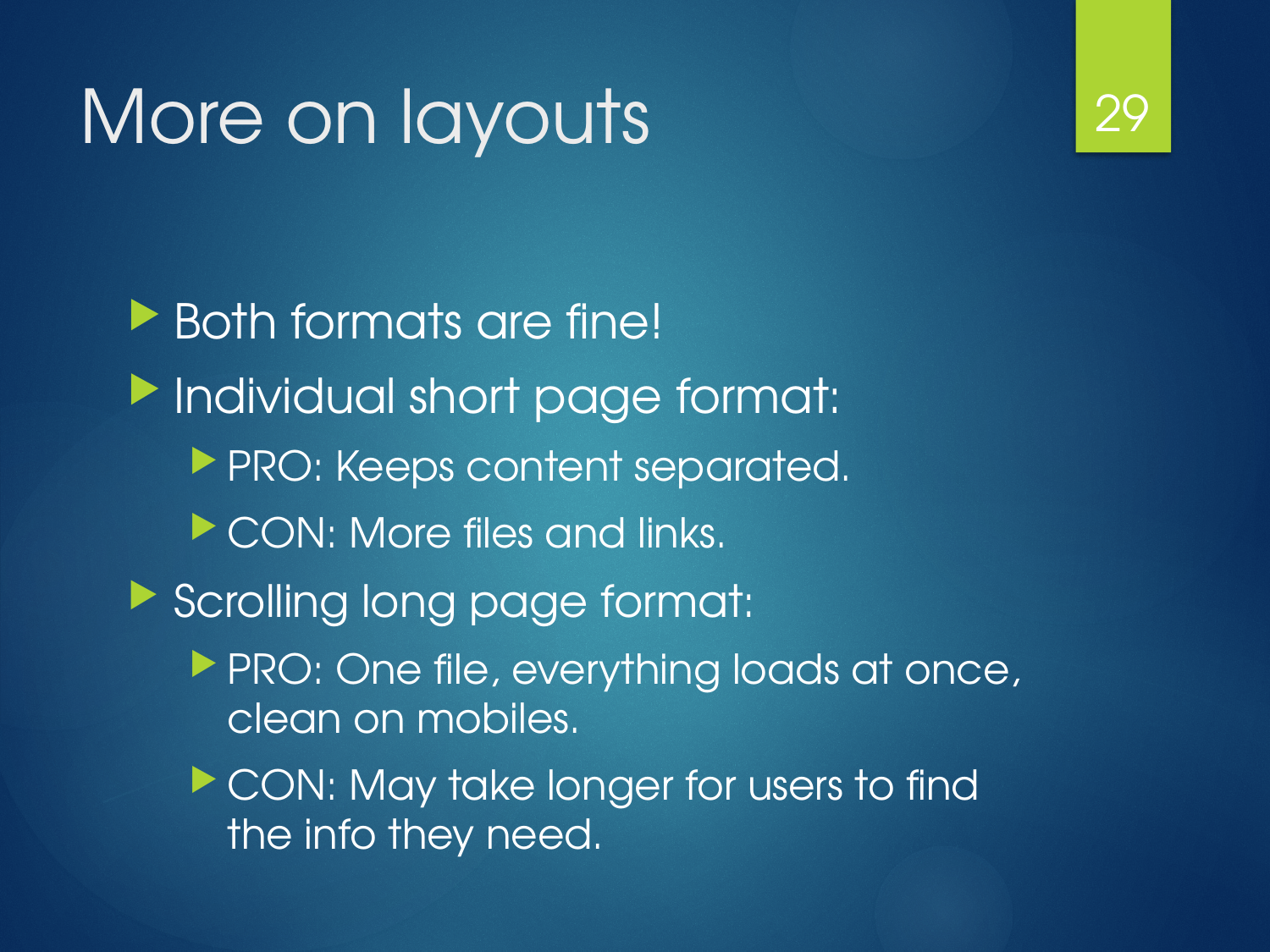

29
# More on layouts
Both formats are fine!
Individual short page format:
PRO: Keeps content separated.
CON: More files and links.
Scrolling long page format:
PRO: One file, everything loads at once, clean on mobiles.
CON: May take longer for users to find the info they need.